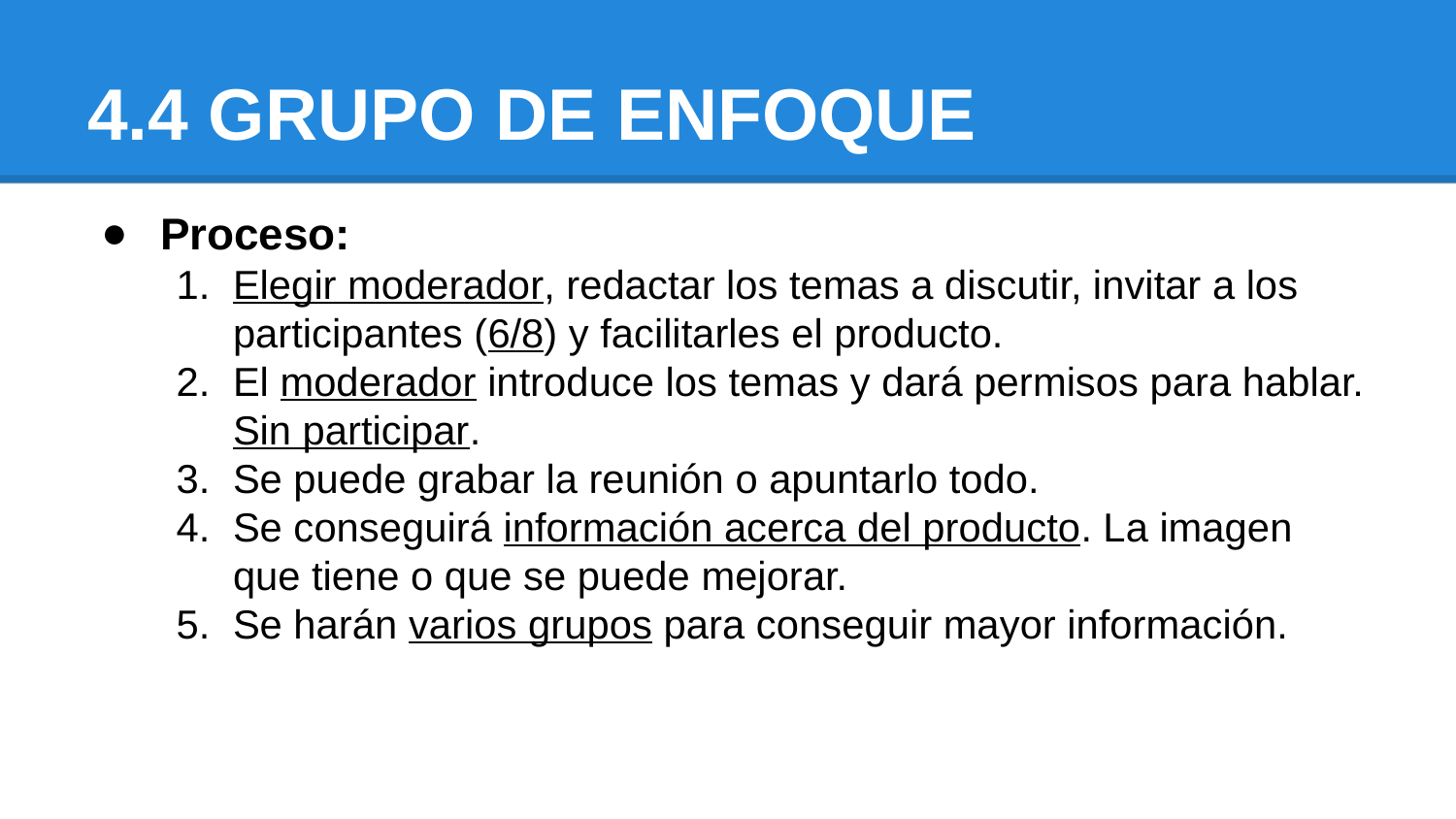

# 4.4 GRUPO DE ENFOQUE
Proceso:
Elegir moderador, redactar los temas a discutir, invitar a los participantes (6/8) y facilitarles el producto.
El moderador introduce los temas y dará permisos para hablar. Sin participar.
Se puede grabar la reunión o apuntarlo todo.
Se conseguirá información acerca del producto. La imagen que tiene o que se puede mejorar.
Se harán varios grupos para conseguir mayor información.